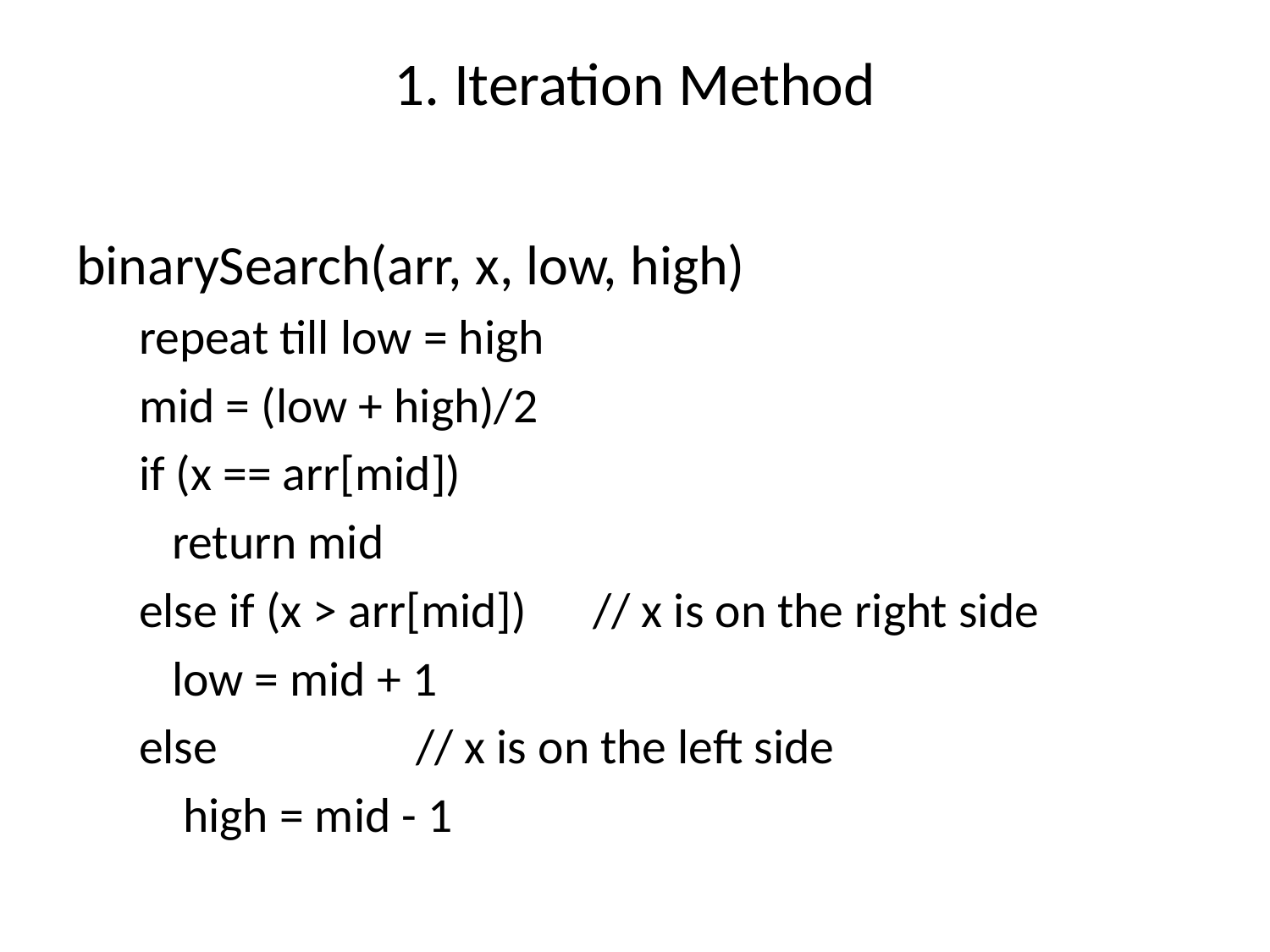

# 1. Iteration Method
binarySearch(arr, x, low, high)
repeat till low = high
mid = (low + high)/2
if (x == arr[mid])
   return mid
else if (x > arr[mid])      // x is on the right side
   low = mid + 1
else                  // x is on the left side
    high = mid - 1